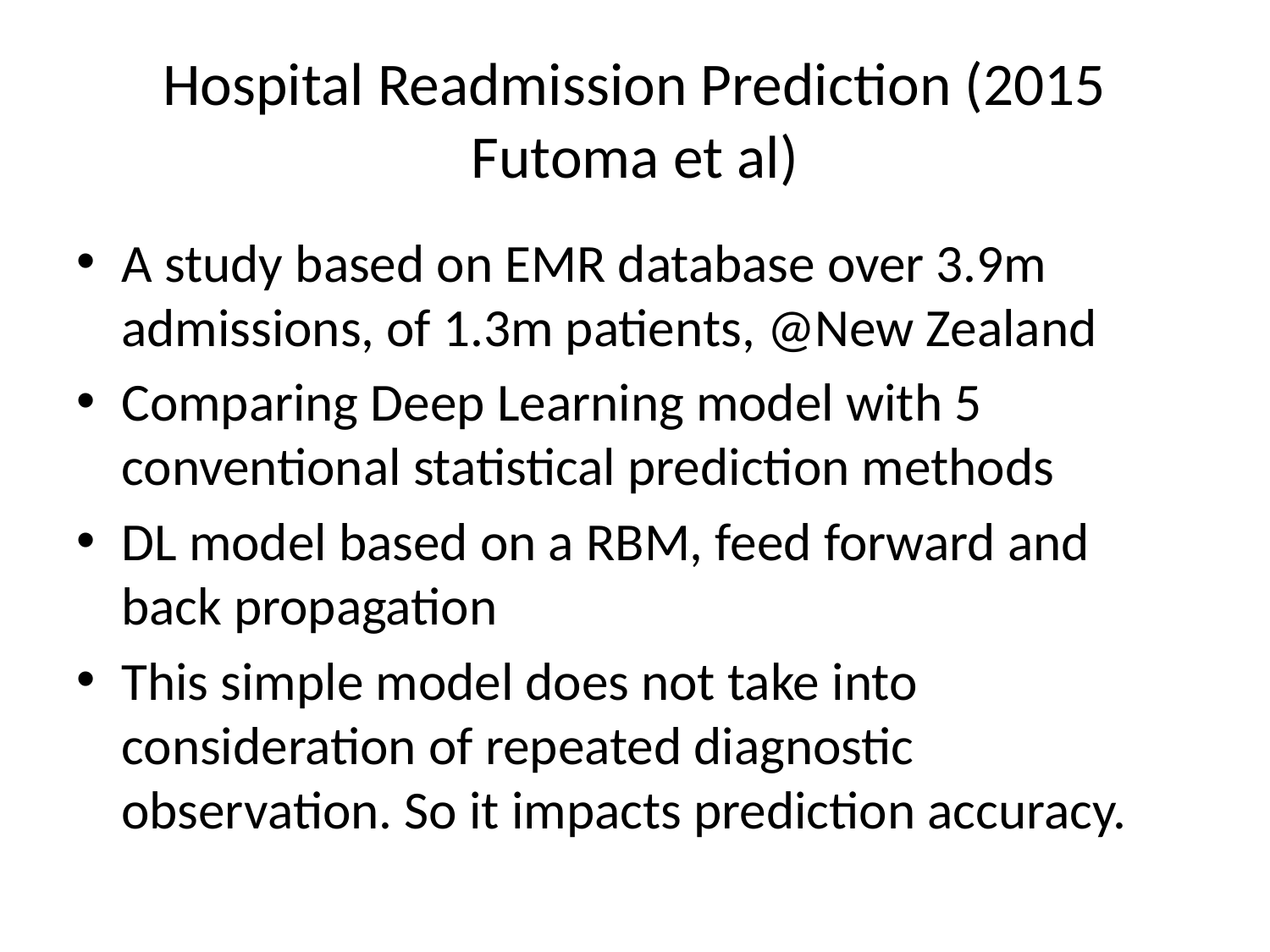

# Hospital Readmission Prediction (2015 Futoma et al)
A study based on EMR database over 3.9m admissions, of 1.3m patients, @New Zealand
Comparing Deep Learning model with 5 conventional statistical prediction methods
DL model based on a RBM, feed forward and back propagation
This simple model does not take into consideration of repeated diagnostic observation. So it impacts prediction accuracy.